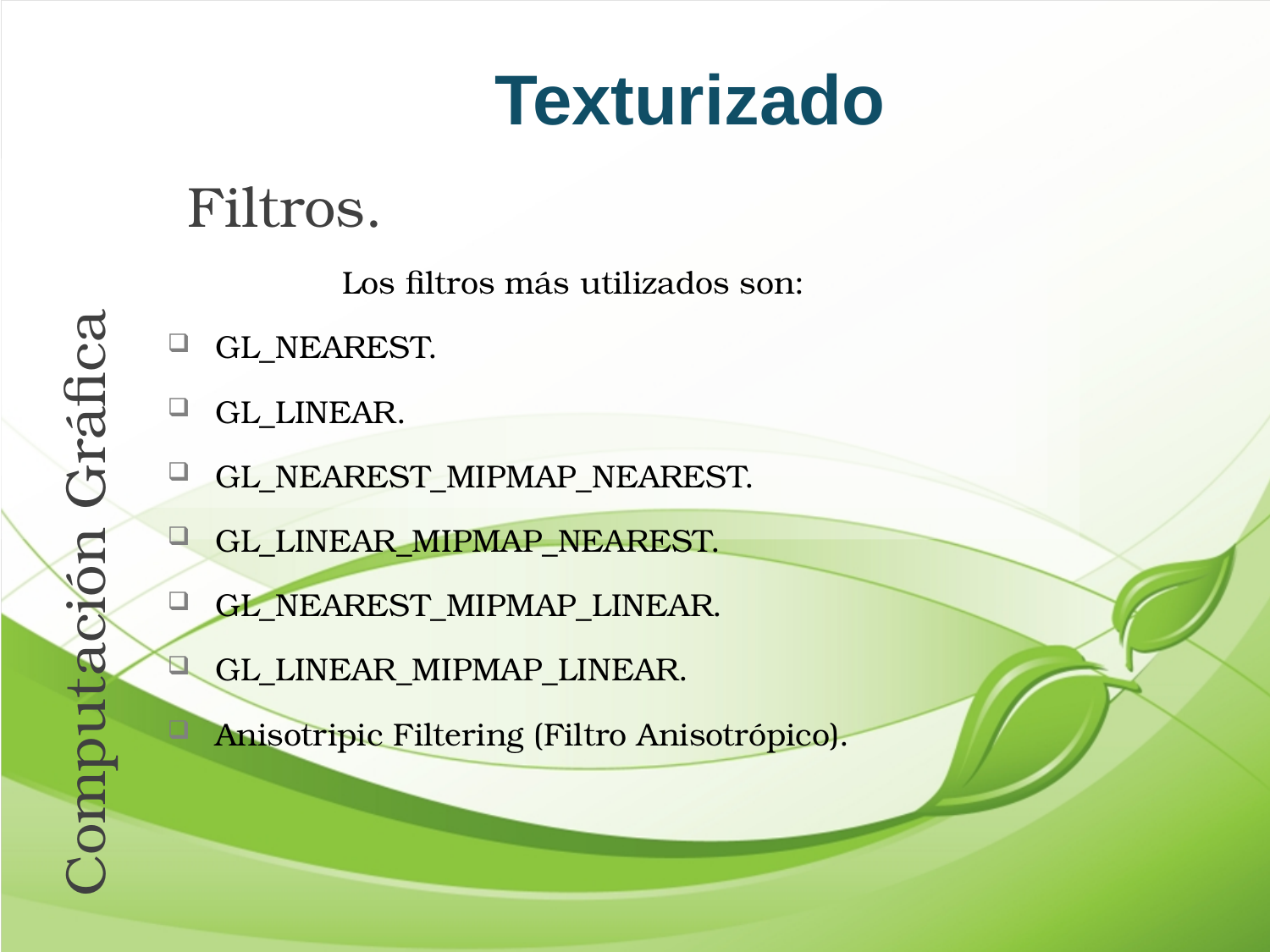

Texturizado
# Filtros.
		Los filtros más utilizados son:
GL_NEAREST.
GL_LINEAR.
GL_NEAREST_MIPMAP_NEAREST.
GL_LINEAR_MIPMAP_NEAREST.
GL_NEAREST_MIPMAP_LINEAR.
GL_LINEAR_MIPMAP_LINEAR.
Anisotripic Filtering (Filtro Anisotrópico).
Computación Gráfica